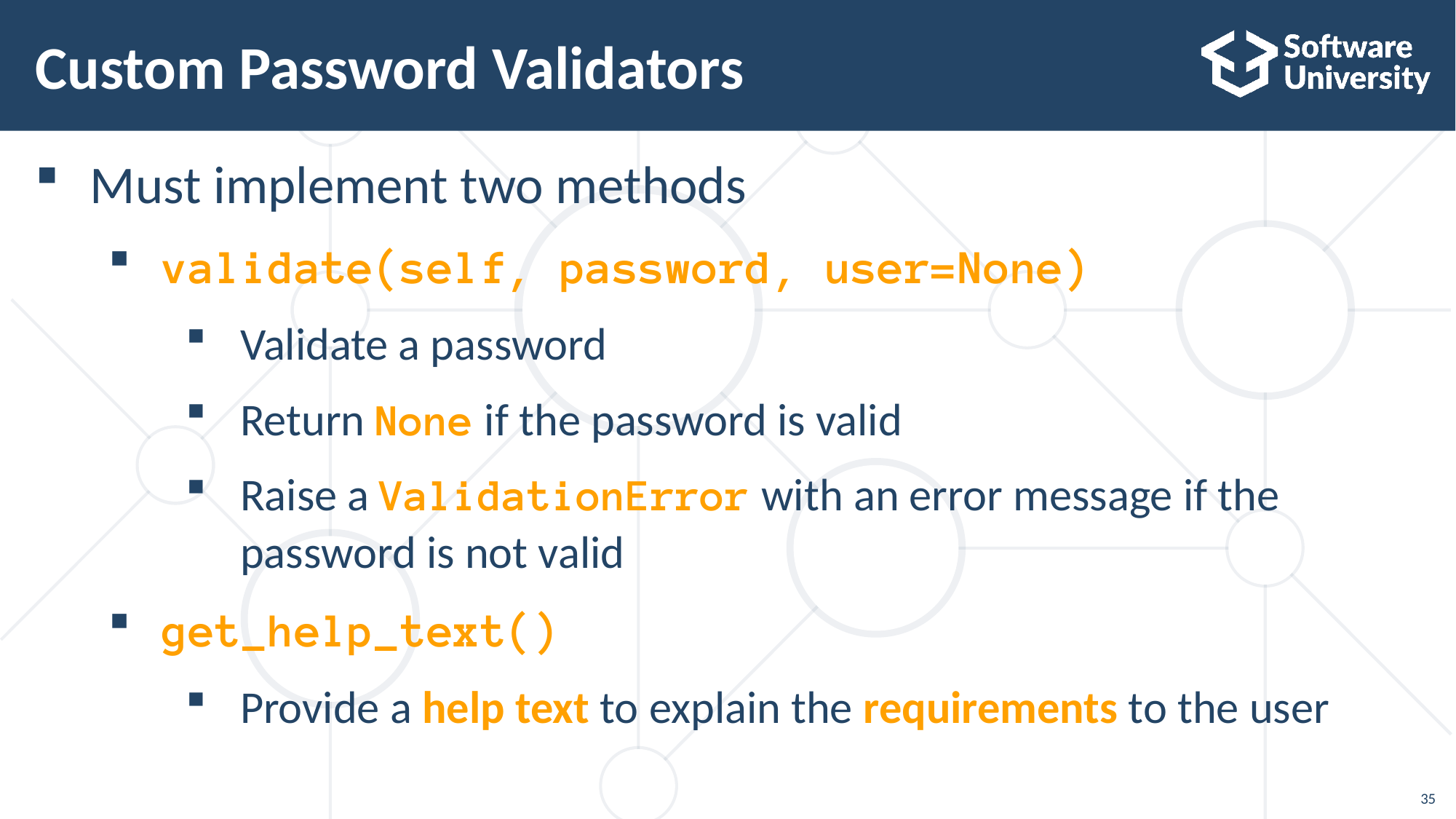

# Custom Password Validators
Must implement two methods
validate(self, password, user=None)
Validate a password
Return None if the password is valid
Raise a ValidationError with an error message if the password is not valid
get_help_text()
Provide a help text to explain the requirements to the user
35